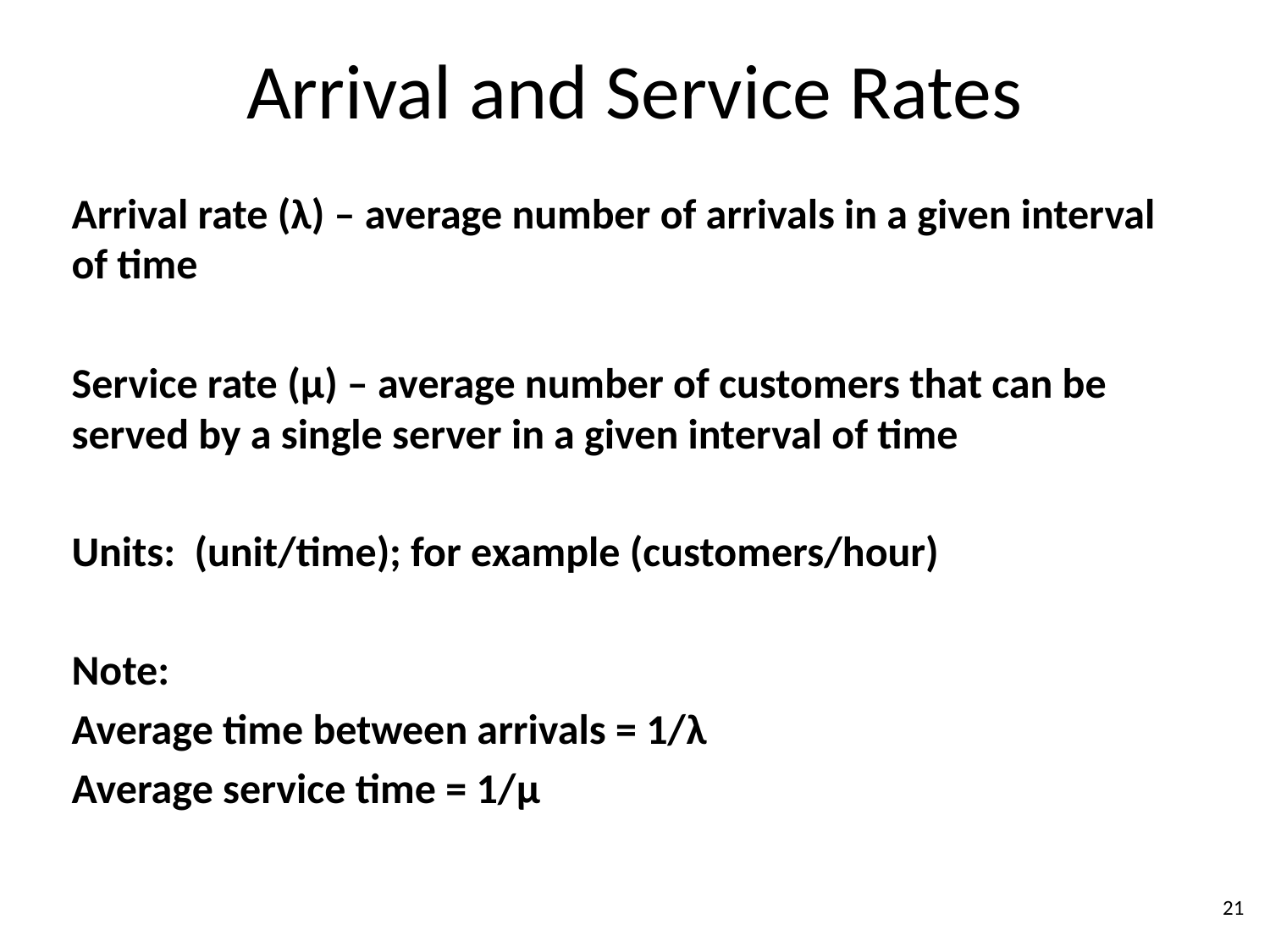

# Arrival and Service Rates
Arrival rate (λ) – average number of arrivals in a given interval of time

Service rate (μ) – average number of customers that can be served by a single server in a given interval of time

Units:  (unit/time); for example (customers/hour)

Note:
Average time between arrivals = 1/λ
Average service time = 1/μ
21